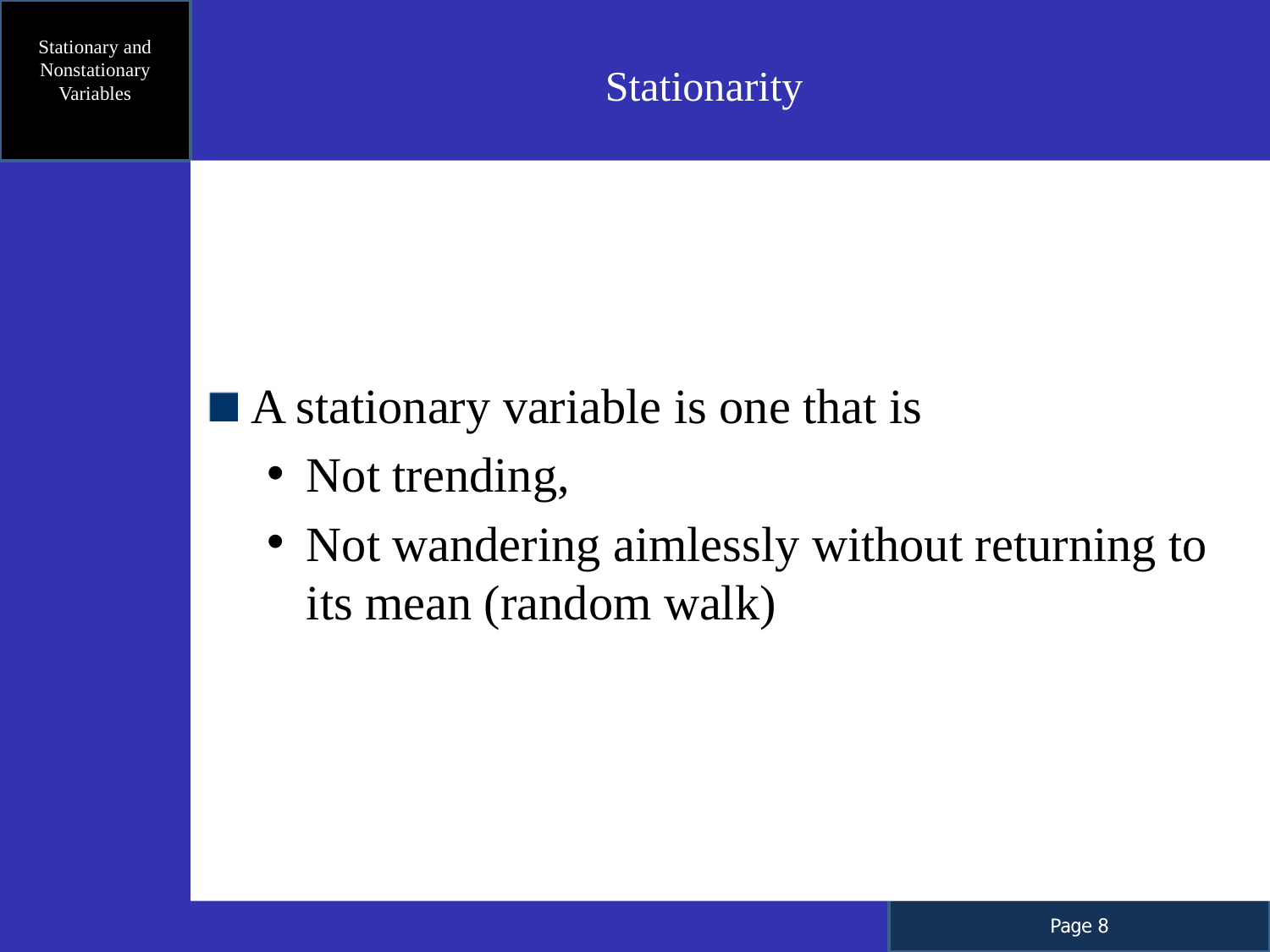

Stationary and Nonstationary Variables
                    Stationarity

A stationary variable is one that is
Not trending,
Not wandering aimlessly without returning to its mean (random walk)